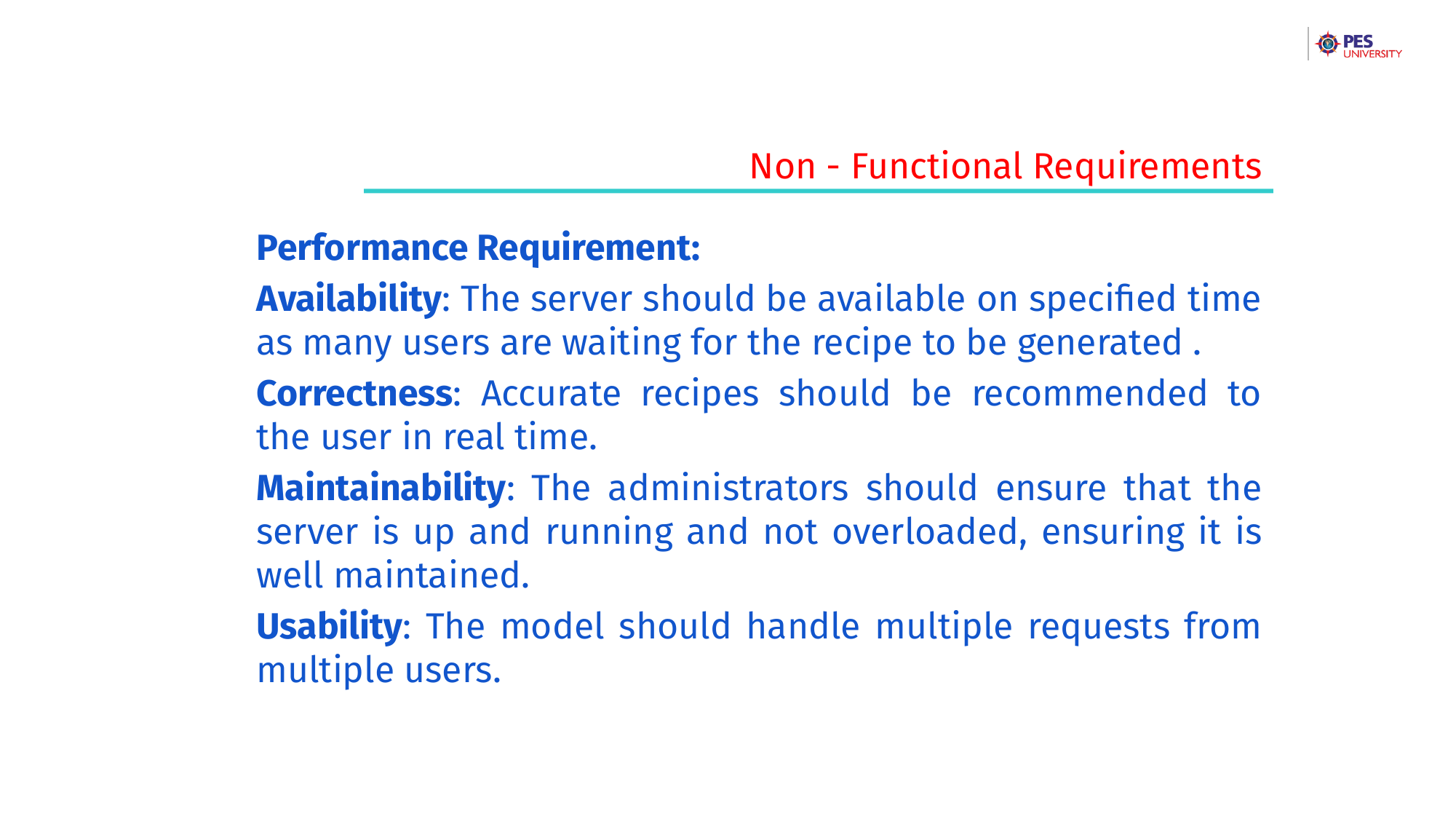

Non - Functional Requirements

Performance Requirement:
Availability: The server should be available on specified time as many users are waiting for the recipe to be generated .
Correctness: Accurate recipes should be recommended to the user in real time.
Maintainability: The administrators should ensure that the server is up and running and not overloaded, ensuring it is well maintained.
Usability: The model should handle multiple requests from multiple users.